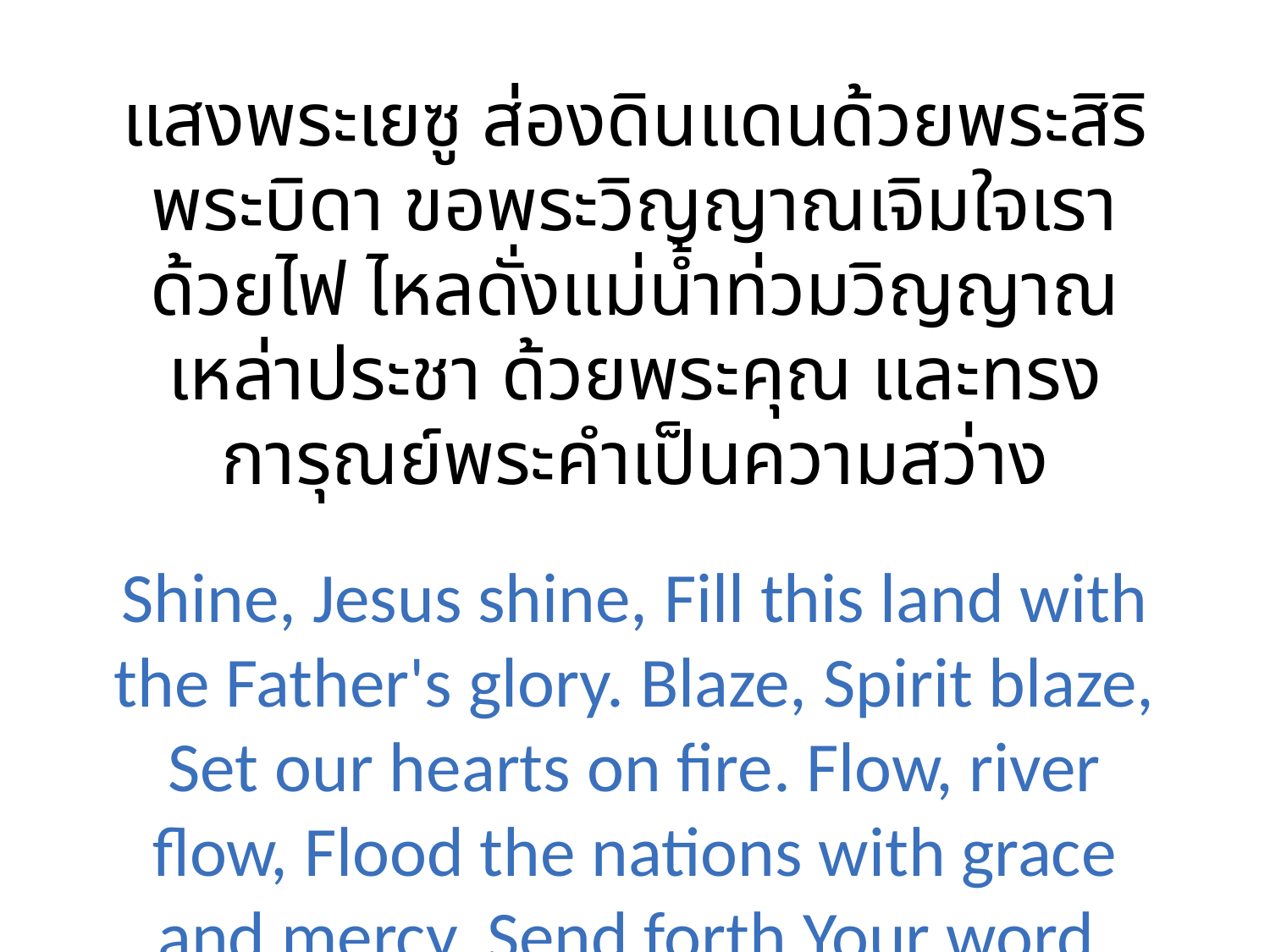

แสงพระเยซู ส่องดินแดนด้วยพระสิริพระบิดา ขอพระวิญญาณเจิมใจเราด้วยไฟ ไหลดั่งแม่น้ำท่วมวิญญาณเหล่าประชา ด้วยพระคุณ และทรงการุณย์พระคำเป็นความสว่าง

Shine, Jesus shine, Fill this land with the Father's glory. Blaze, Spirit blaze, Set our hearts on fire. Flow, river flow, Flood the nations with grace and mercy. Send forth Your word, Lord and let there be light.